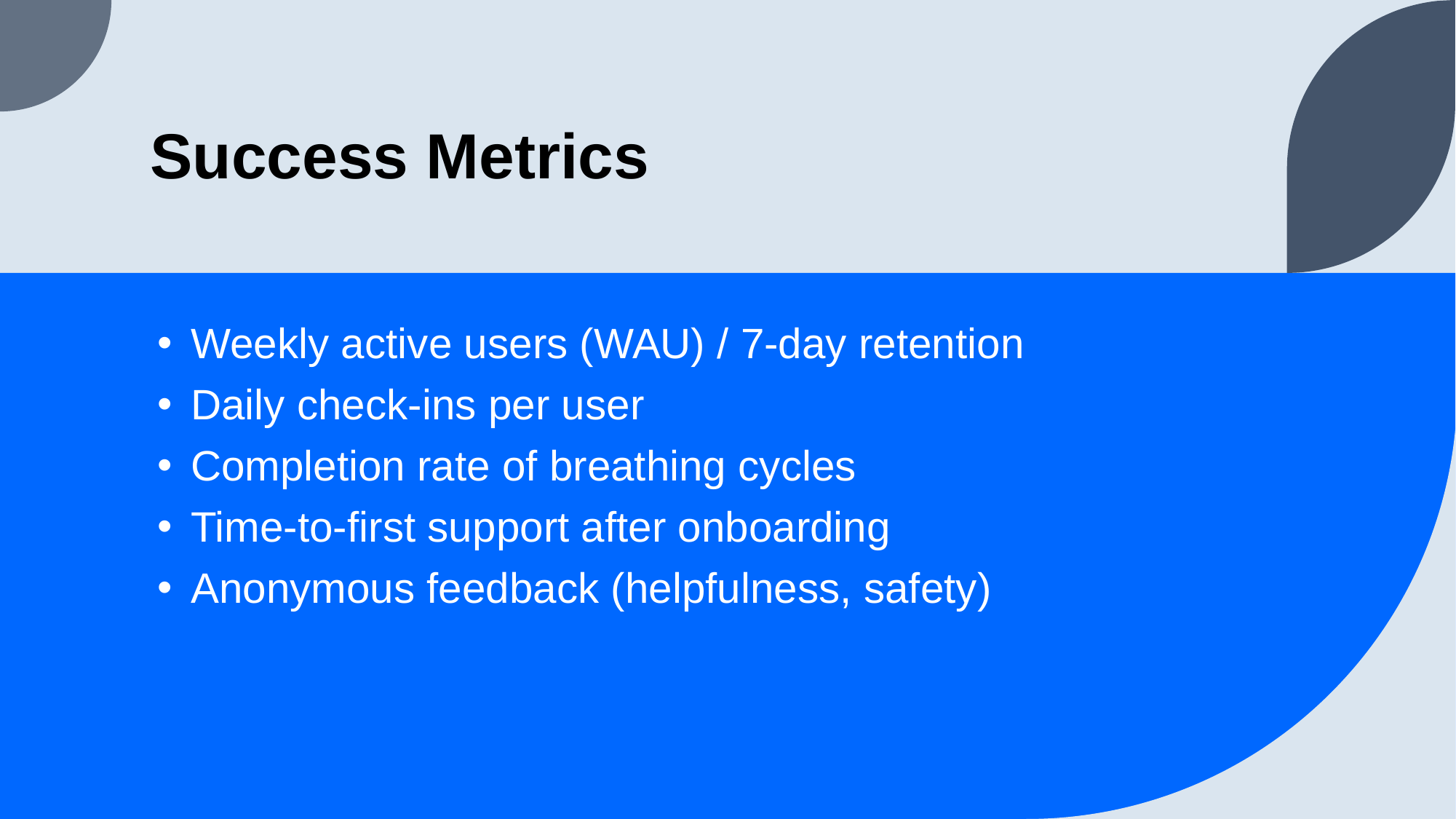

# Success Metrics
Weekly active users (WAU) / 7-day retention
Daily check-ins per user
Completion rate of breathing cycles
Time-to-first support after onboarding
Anonymous feedback (helpfulness, safety)